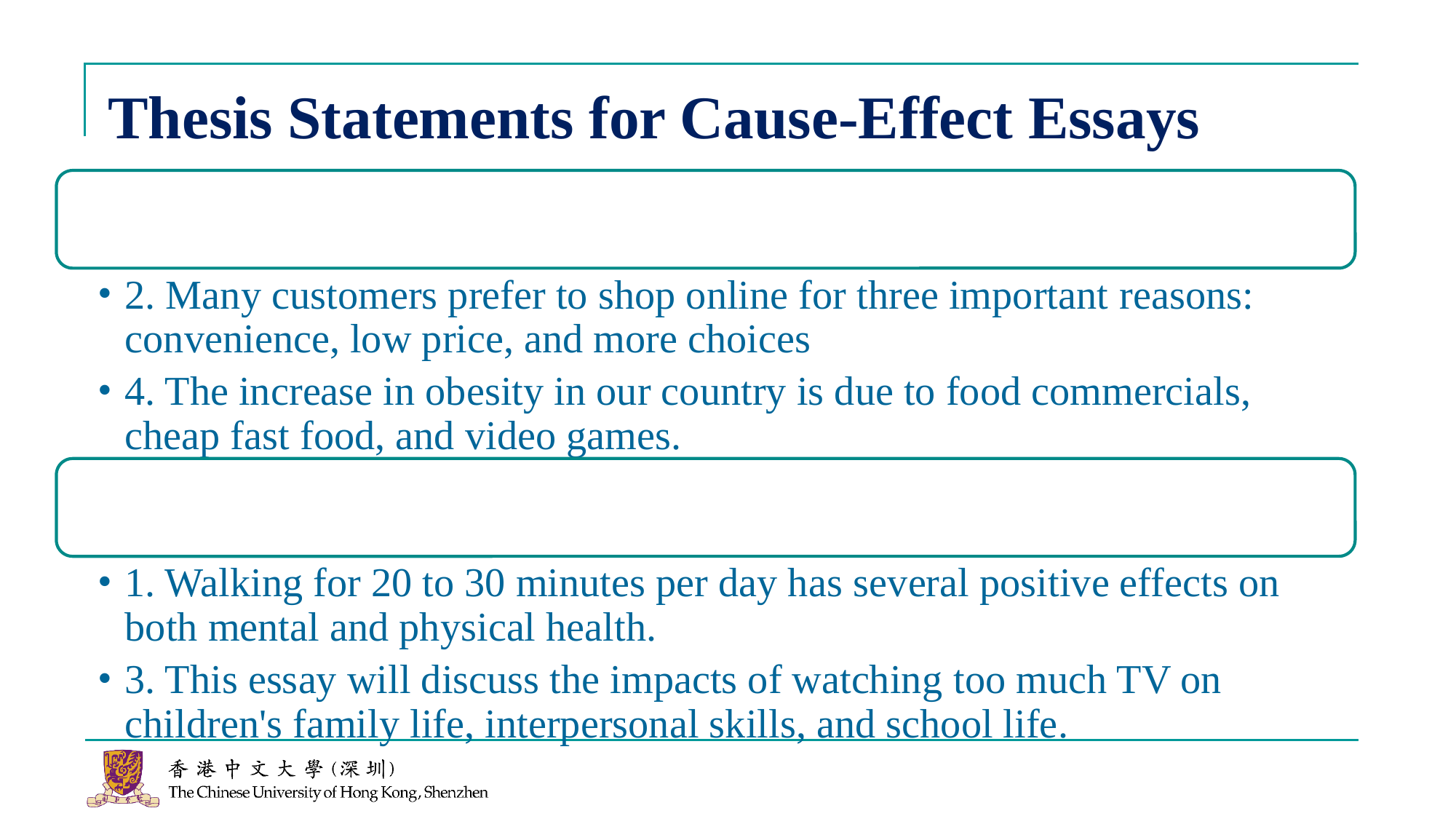

# Thesis Statements for Cause-Effect Essays

2. Many customers prefer to shop online for three important reasons: convenience, low price, and more choices
4. The increase in obesity in our country is due to food commercials, cheap fast food, and video games.

1. Walking for 20 to 30 minutes per day has several positive effects on both mental and physical health.
3. This essay will discuss the impacts of watching too much TV on children's family life, interpersonal skills, and school life.